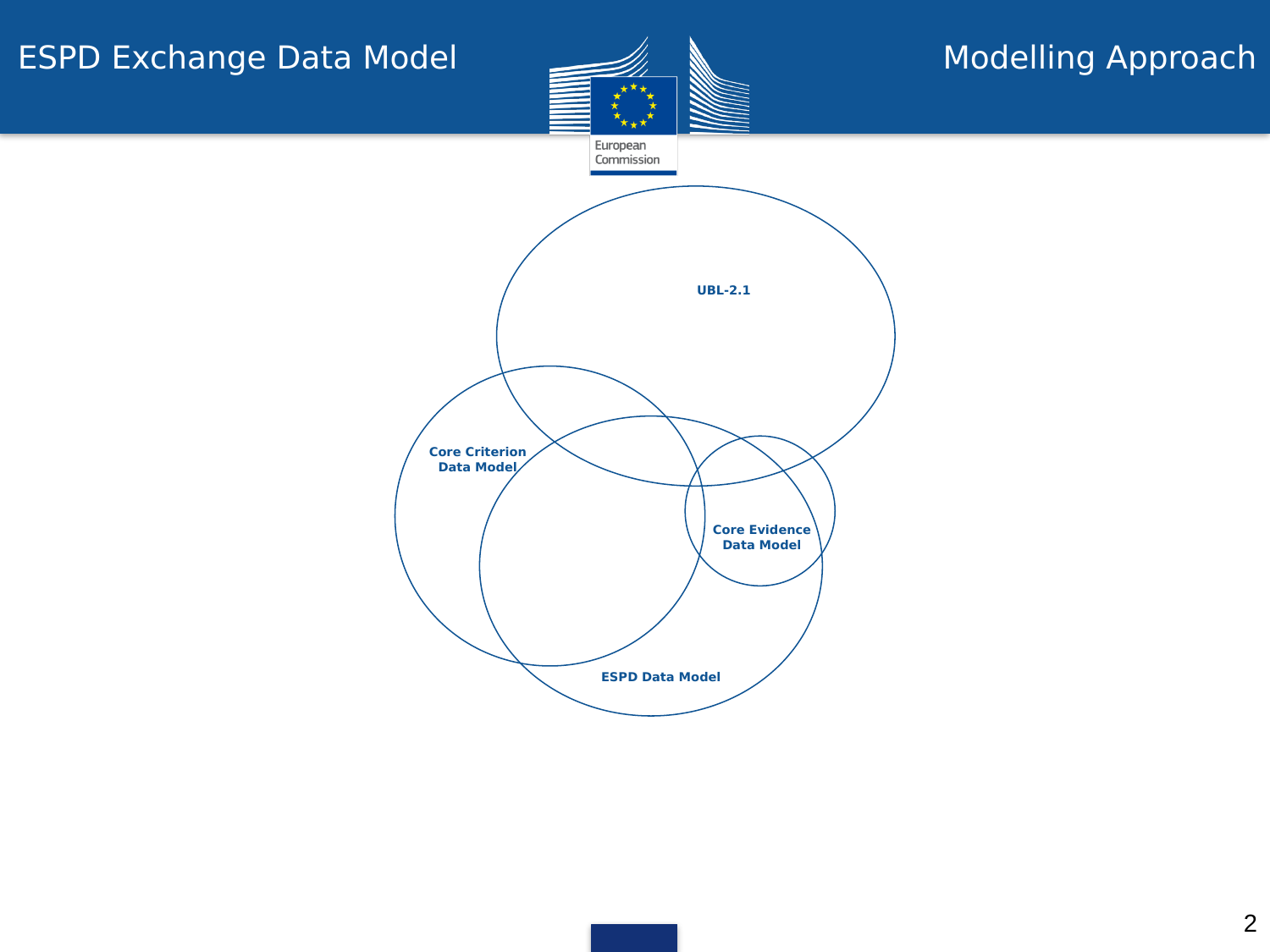

ESPD Exchange Data Model
Modelling Approach

UBL-2.1

Core Criterion Data Model

ESPD Data Model

Core Evidence
Data Model

2